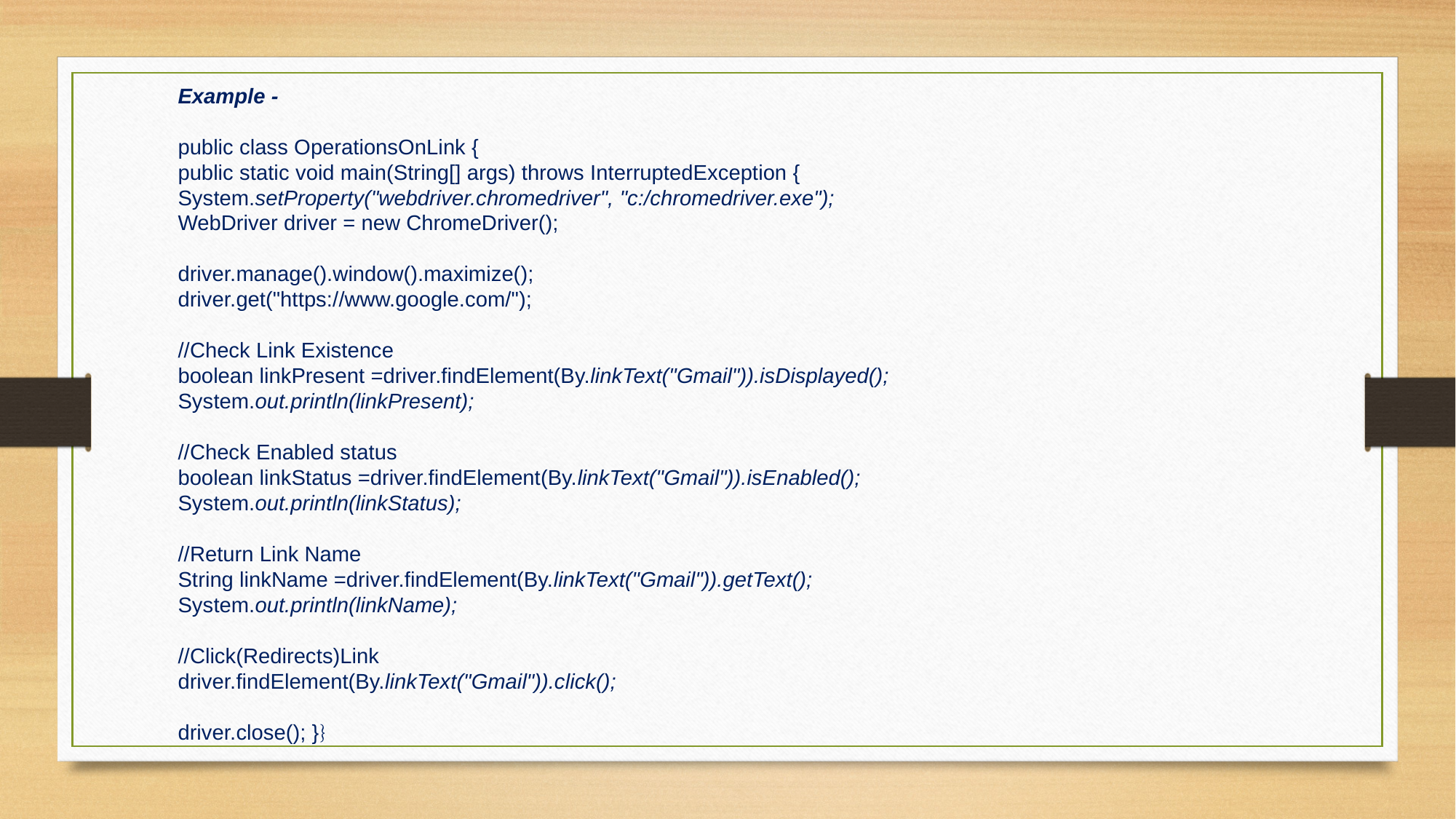

Example -

public class OperationsOnLink {
public static void main(String[] args) throws InterruptedException {
System.setProperty("webdriver.chromedriver", "c:/chromedriver.exe");
WebDriver driver = new ChromeDriver();

driver.manage().window().maximize();
driver.get("https://www.google.com/");

//Check Link Existence
boolean linkPresent =driver.findElement(By.linkText("Gmail")).isDisplayed();
System.out.println(linkPresent);

//Check Enabled status
boolean linkStatus =driver.findElement(By.linkText("Gmail")).isEnabled();
System.out.println(linkStatus);

//Return Link Name
String linkName =driver.findElement(By.linkText("Gmail")).getText();
System.out.println(linkName);

//Click(Redirects)Link
driver.findElement(By.linkText("Gmail")).click();

driver.close(); }}